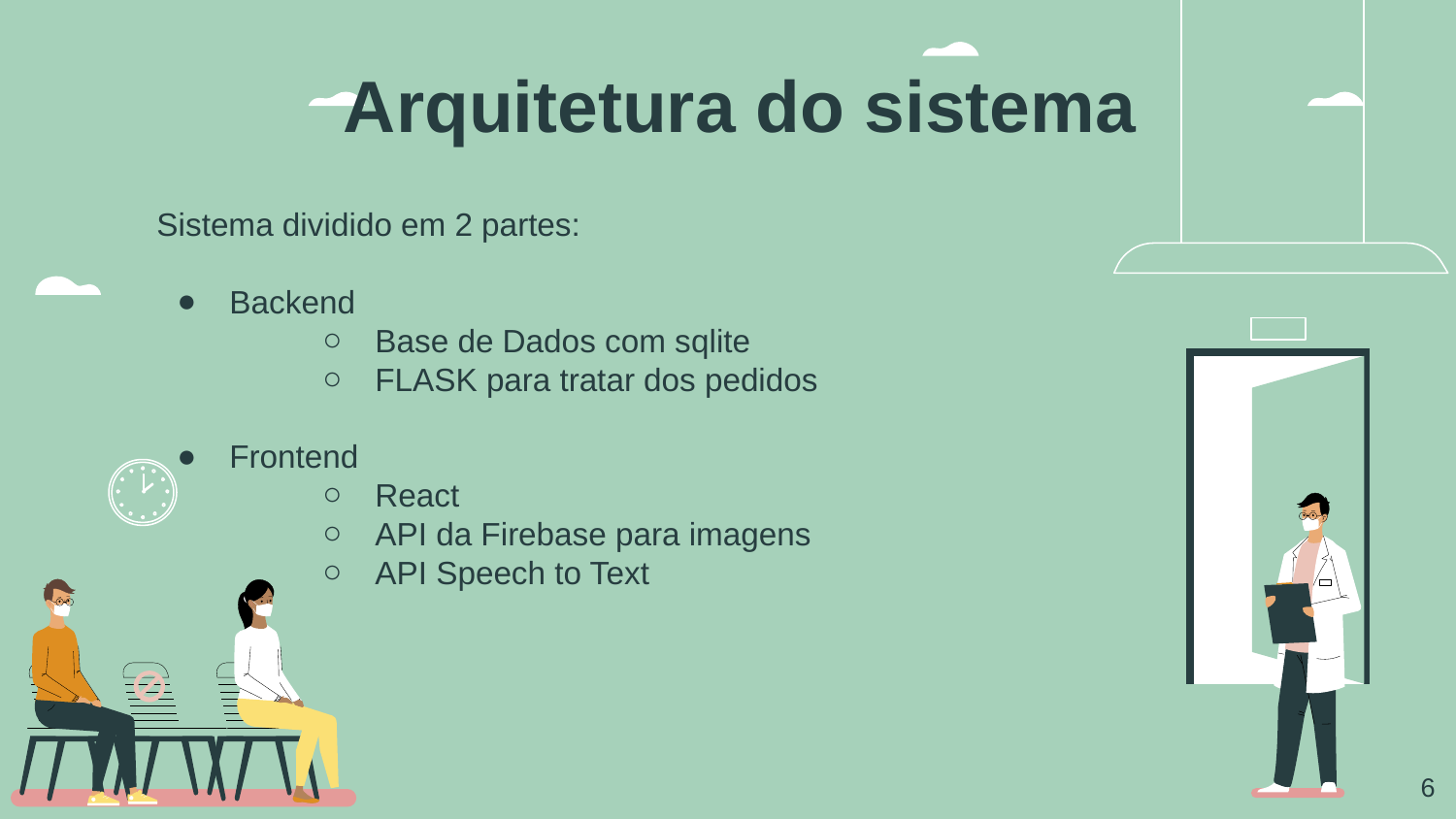

# Arquitetura do sistema
Sistema dividido em 2 partes:

Backend
Base de Dados com sqlite
FLASK para tratar dos pedidos

Frontend
React
API da Firebase para imagens
API Speech to Text

6